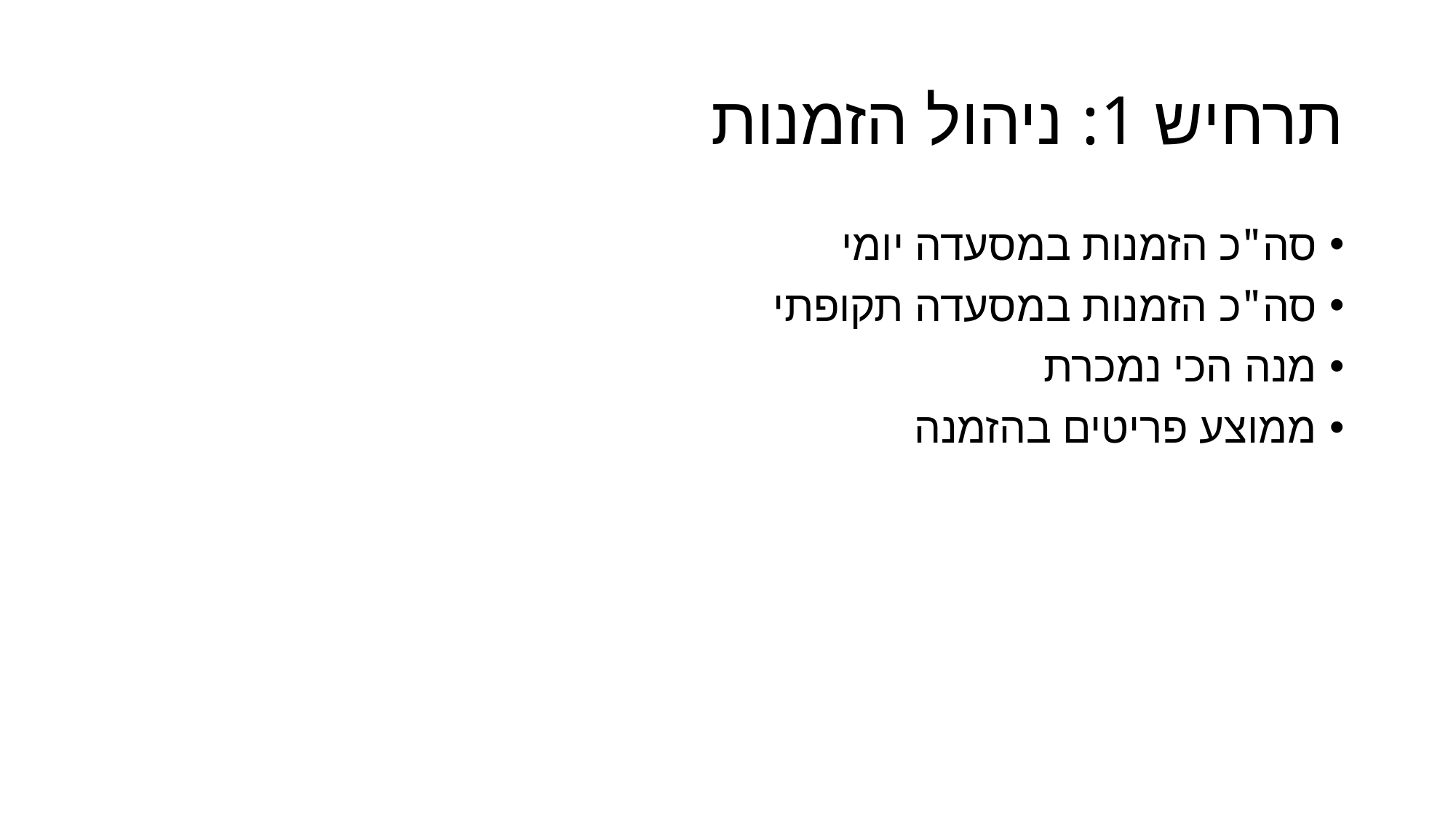

# תרחיש 1: ניהול הזמנות
סה"כ הזמנות במסעדה יומי
סה"כ הזמנות במסעדה תקופתי
מנה הכי נמכרת
ממוצע פריטים בהזמנה